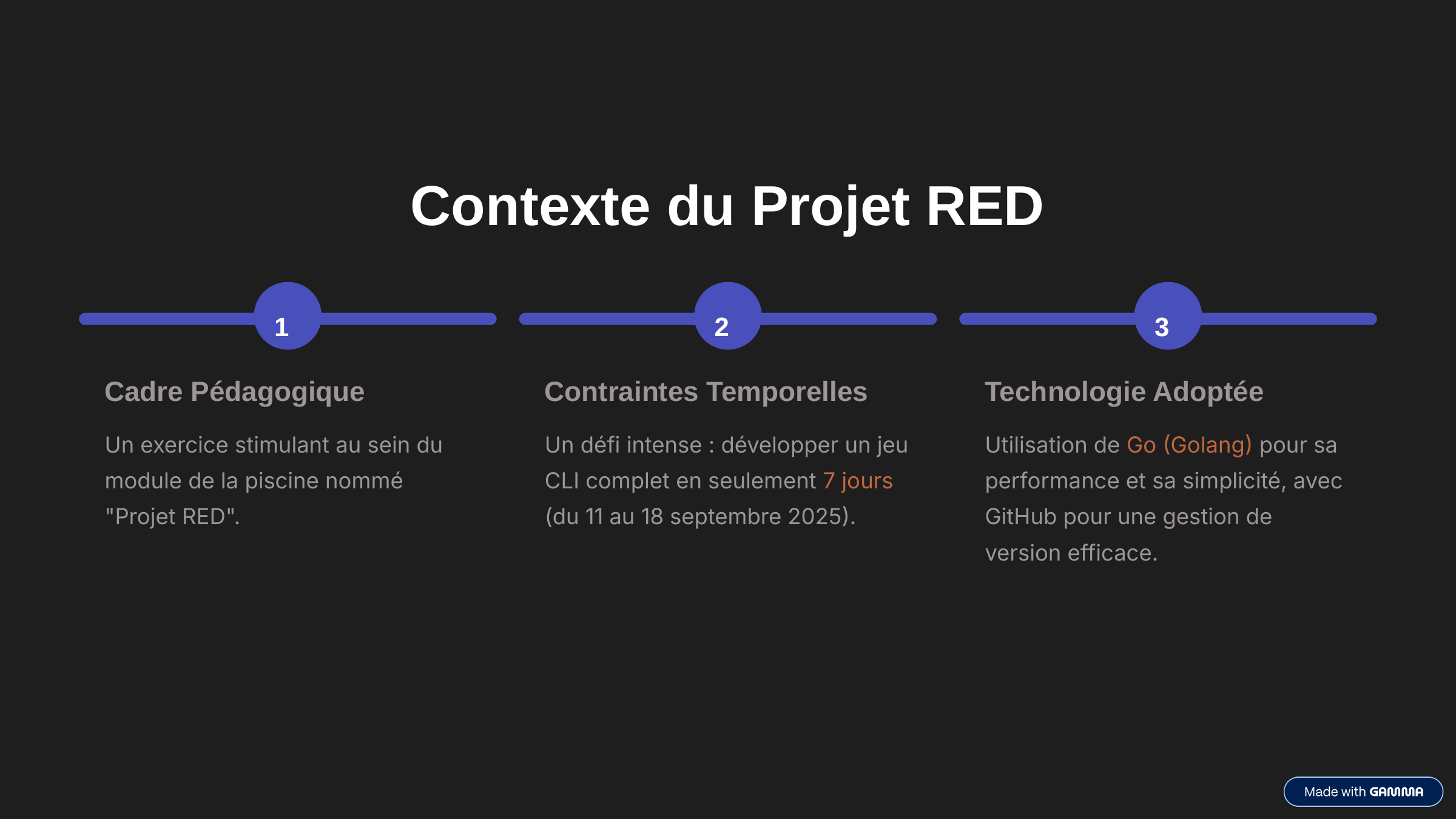

Contexte du Projet RED

1
2
3

Cadre Pédagogique
Contraintes Temporelles
Technologie Adoptée
Un exercice stimulant au sein du module de la piscine nommé "Projet RED".
Un défi intense : développer un jeu CLI complet en seulement 7 jours (du 11 au 18 septembre 2025).
Utilisation de Go (Golang) pour sa performance et sa simplicité, avec GitHub pour une gestion de version efficace.